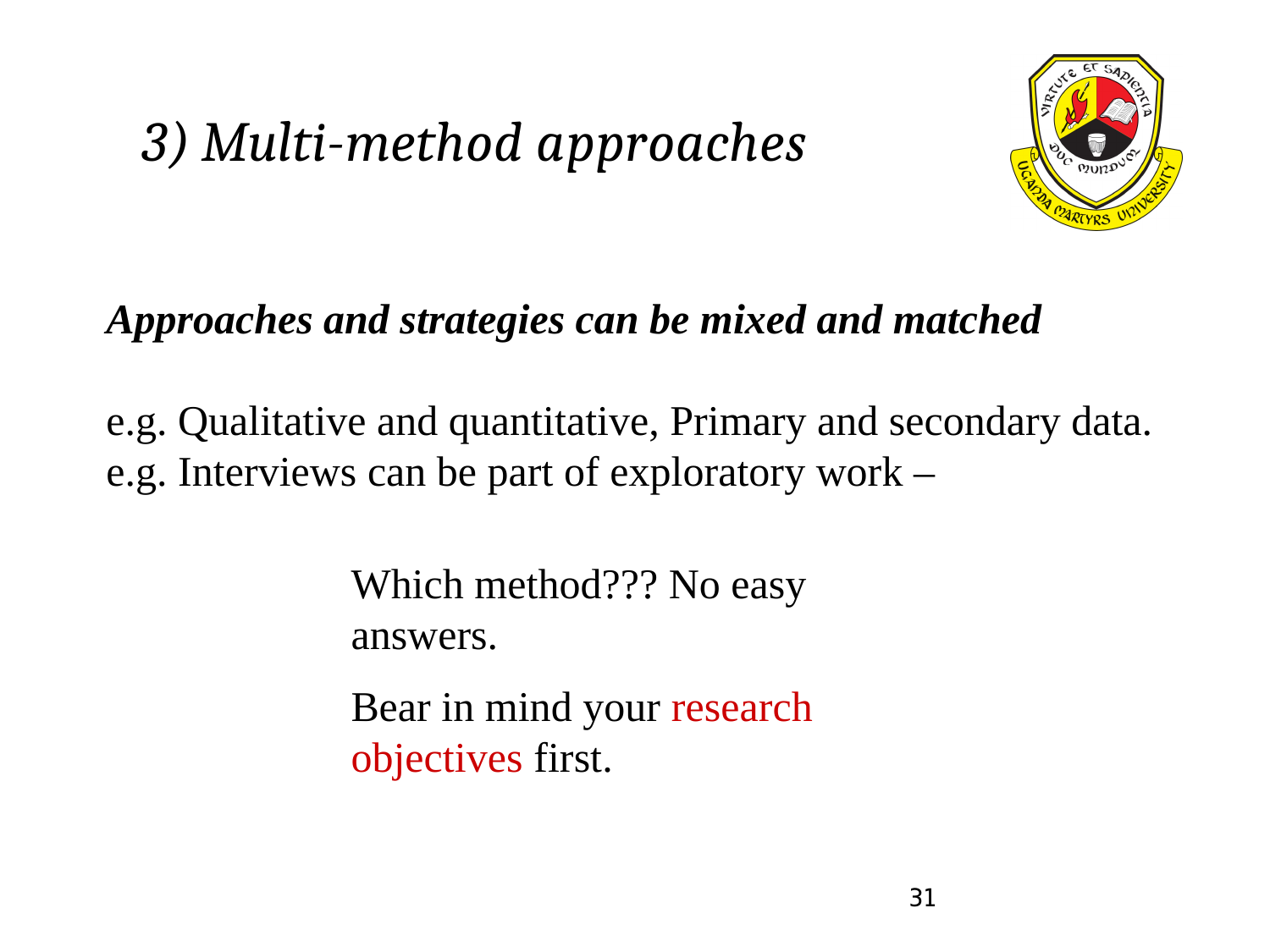

3) Multi-method approaches

Approaches and strategies can be mixed and matched

e.g. Qualitative and quantitative, Primary and secondary data.
e.g. Interviews can be part of exploratory work –

Which method??? No easy answers.
Bear in mind your research objectives first.

31